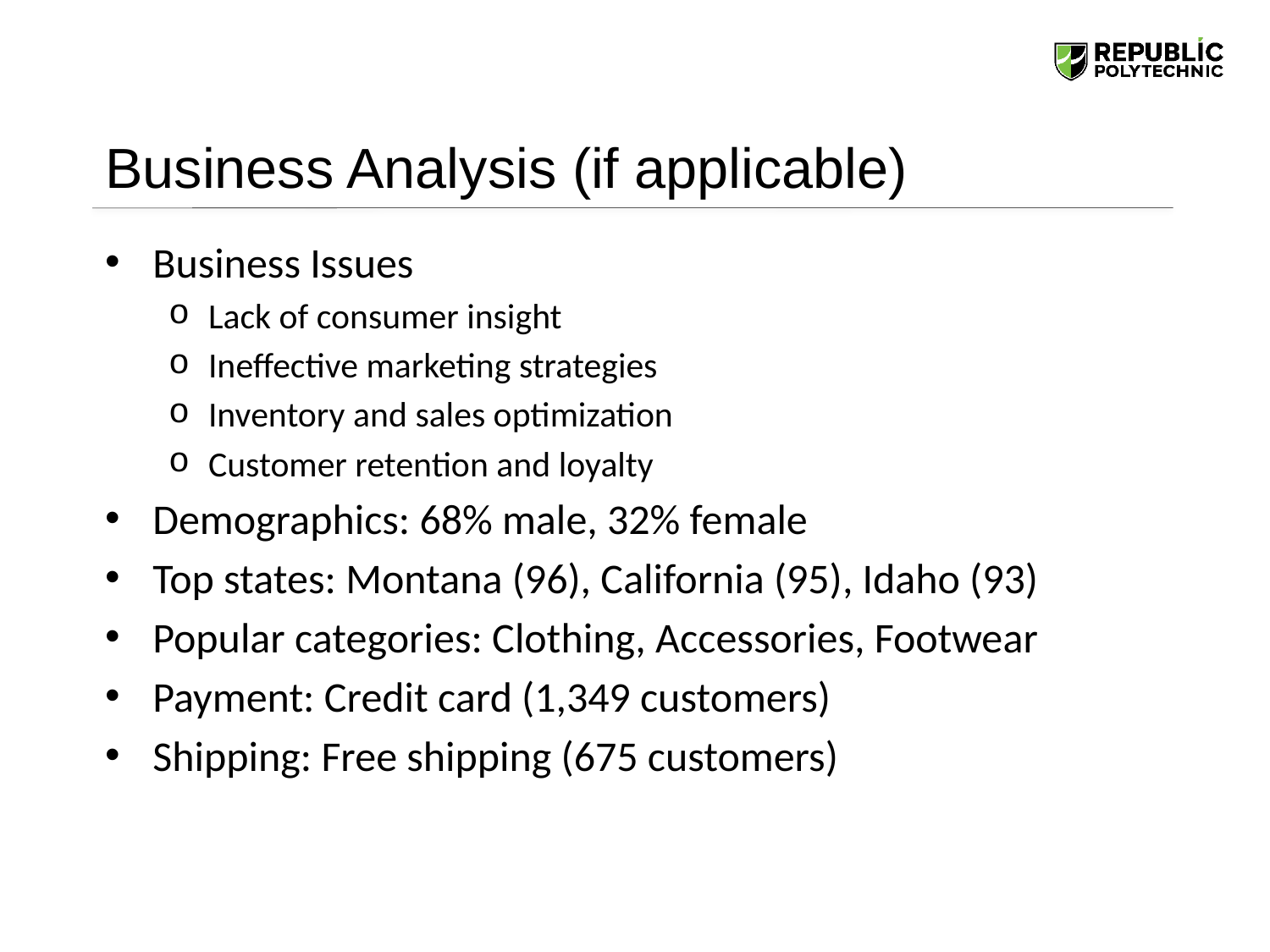

# Business Analysis (if applicable)
Business Issues
Lack of consumer insight
Ineffective marketing strategies
Inventory and sales optimization
Customer retention and loyalty
Demographics: 68% male, 32% female
Top states: Montana (96), California (95), Idaho (93)
Popular categories: Clothing, Accessories, Footwear
Payment: Credit card (1,349 customers)
Shipping: Free shipping (675 customers)